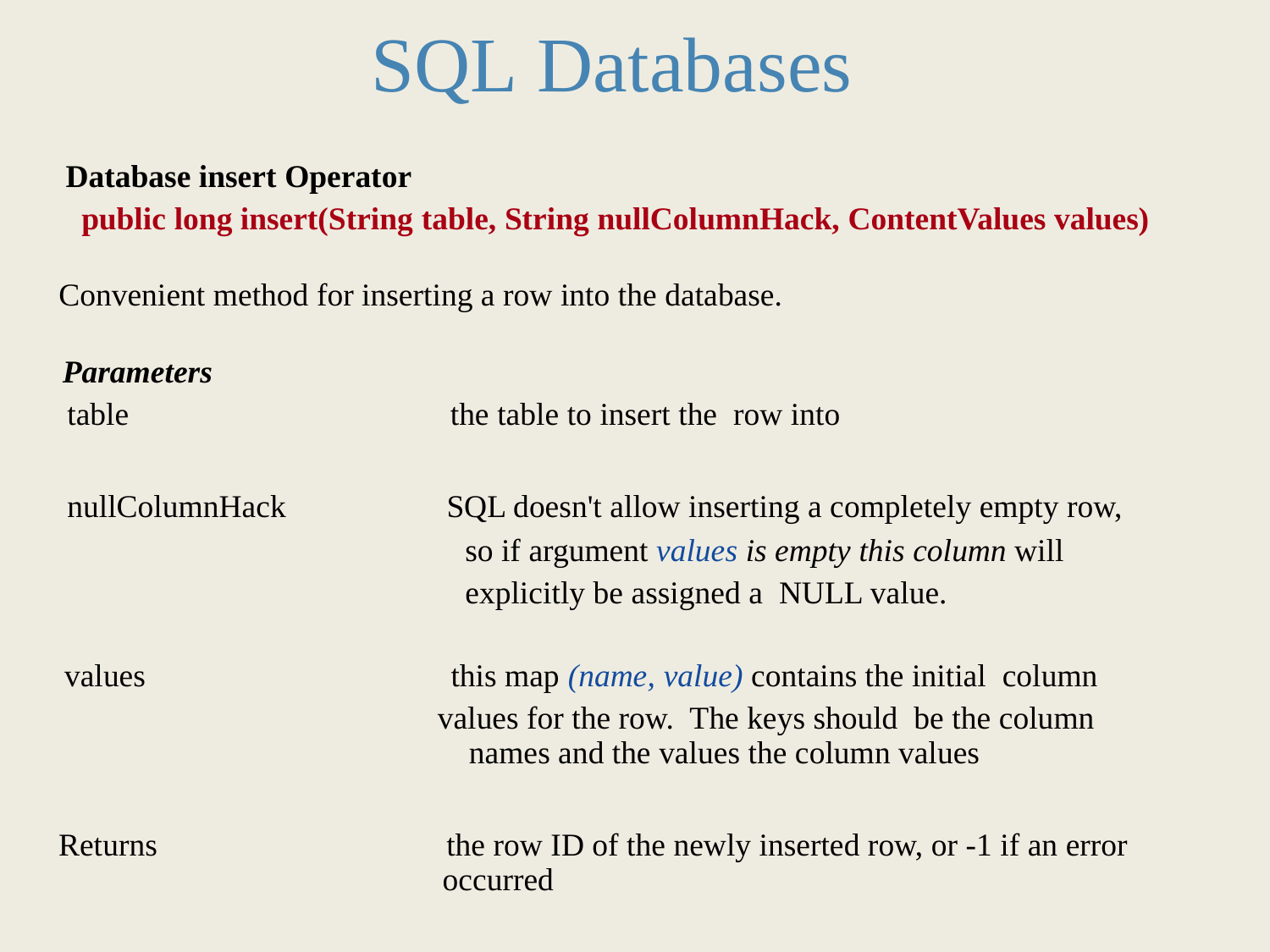

SQL Databases
Database insert Operator
public long insert(String table, String nullColumnHack, ContentValues values)
Convenient method for inserting a row into the database.
Parameters
table                                        the table to insert the  row into
nullColumnHack                    SQL doesn't allow inserting a completely empty row,
so if argument values is empty this column will
explicitly be assigned a  NULL value.
values                                      this map (name, value) contains the initial  column
values for the row.  The keys should  be the column
names and the values the column values
Returns                                    the row ID of the newly inserted row, or -1 if an error
occurred